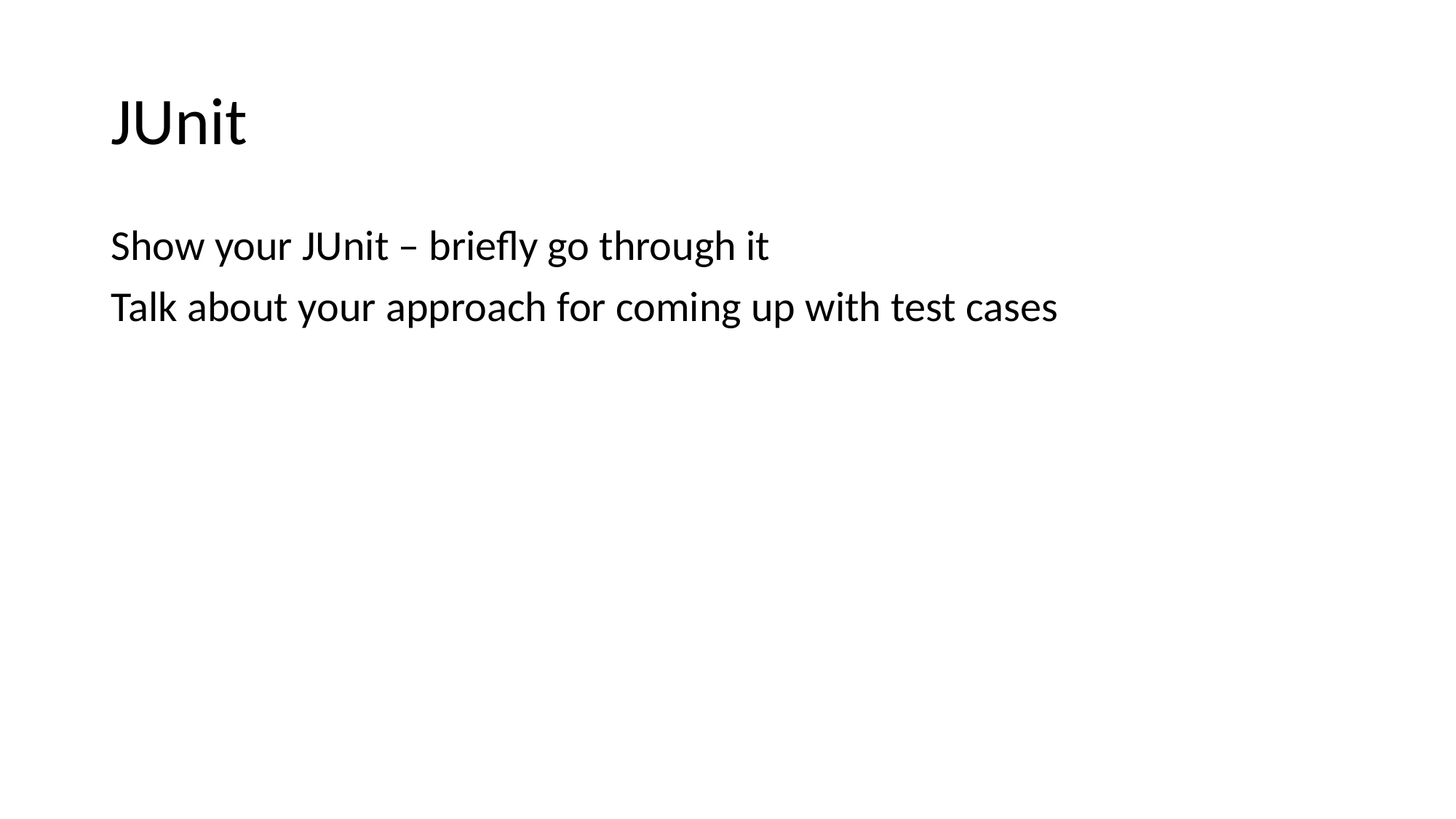

# JUnit
Show your JUnit – briefly go through it
Talk about your approach for coming up with test cases